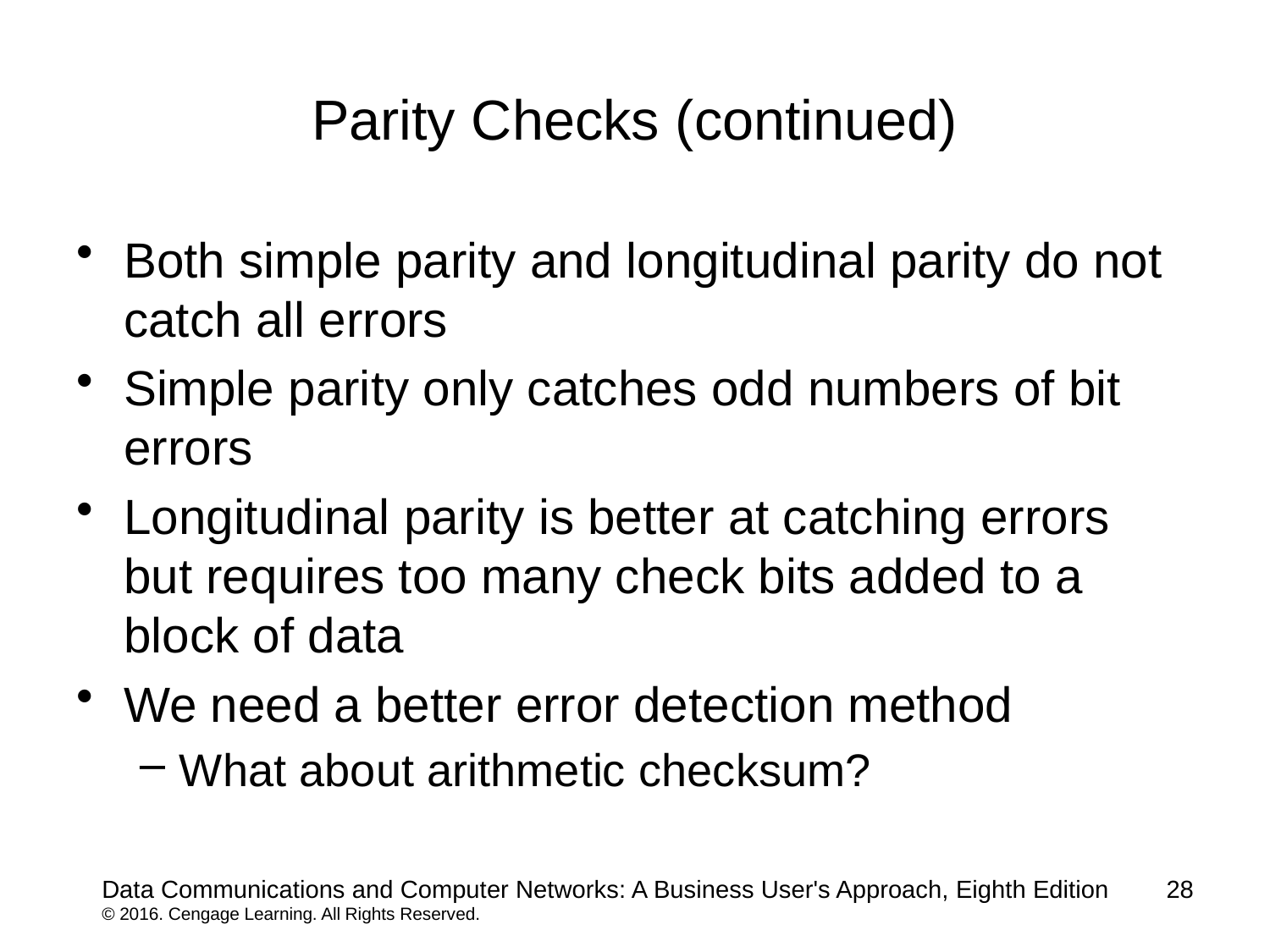

# Parity Checks (continued)

Both simple parity and longitudinal parity do not catch all errors
Simple parity only catches odd numbers of bit errors
Longitudinal parity is better at catching errors but requires too many check bits added to a block of data
We need a better error detection method
What about arithmetic checksum?

Data Communications and Computer Networks: A Business User's Approach, Eighth Edition
© 2016. Cengage Learning. All Rights Reserved.

28